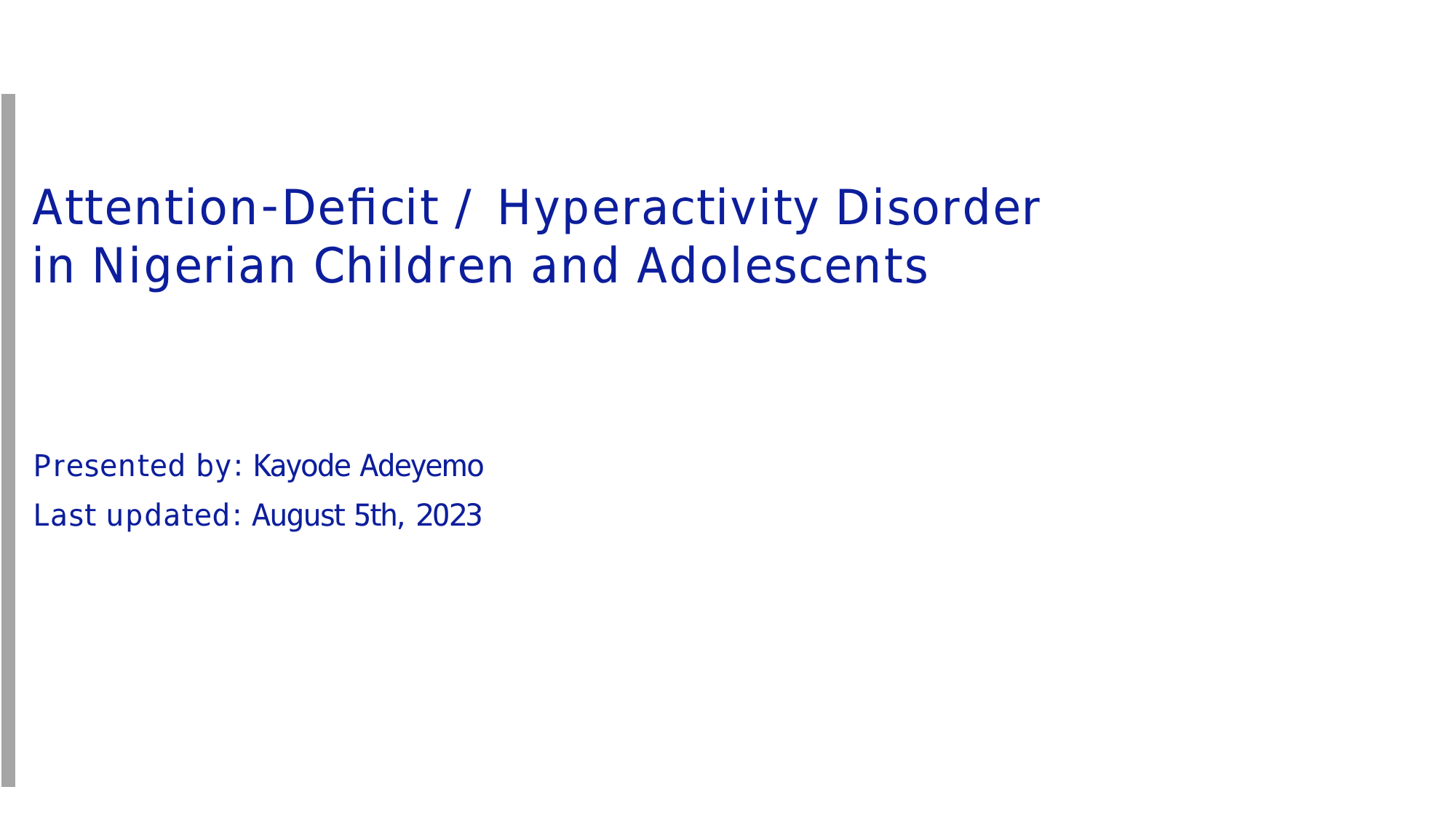

Attention-Deficit / Hyperactivity Disorder
in Nigerian Children and Adolescents
Presented by: Kayode Adeyemo
Last updated: August 5th, 2023